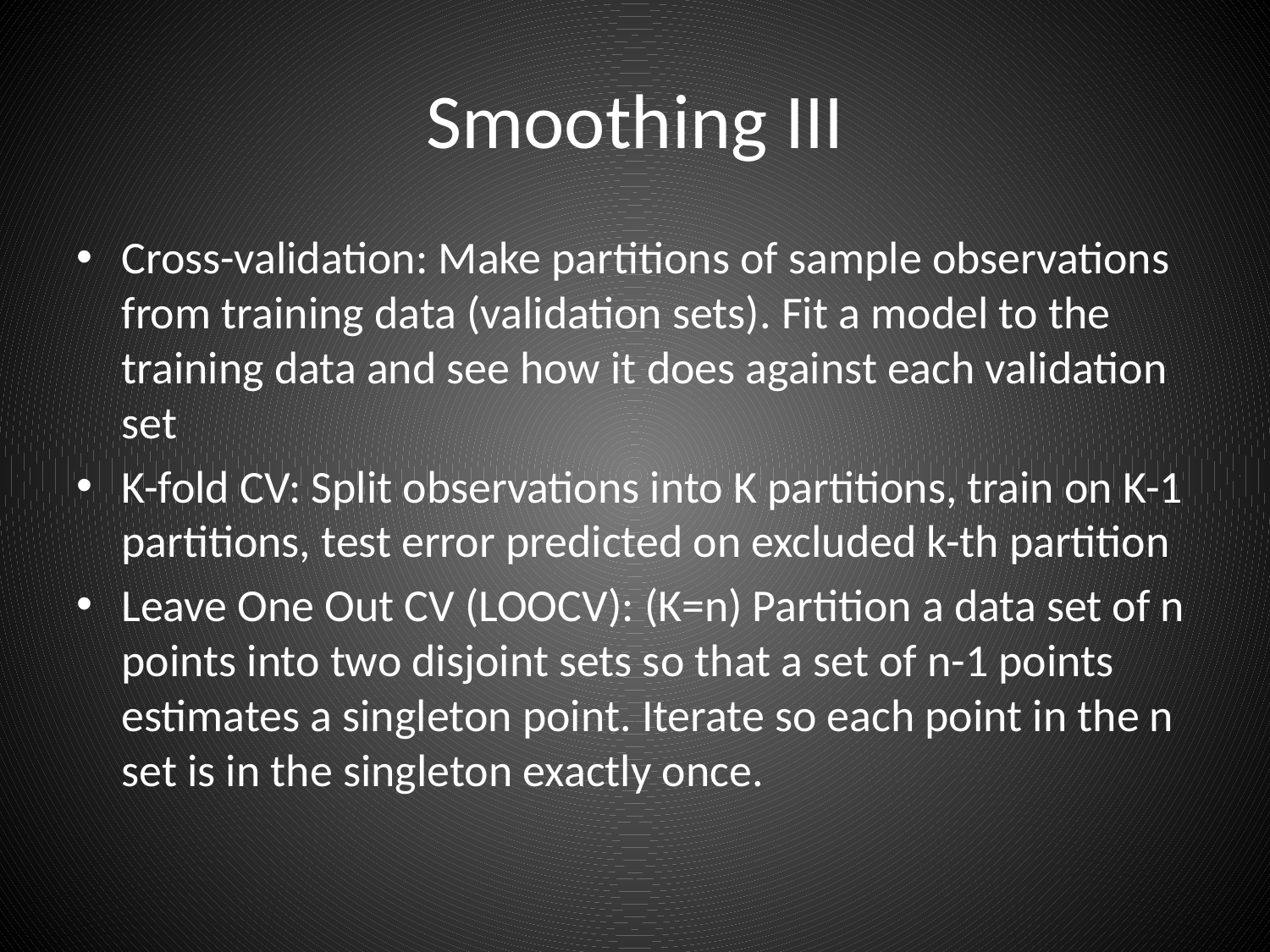

# Smoothing III
Cross-validation: Make partitions of sample observations from training data (validation sets). Fit a model to the training data and see how it does against each validation set
K-fold CV: Split observations into K partitions, train on K-1 partitions, test error predicted on excluded k-th partition
Leave One Out CV (LOOCV): (K=n) Partition a data set of n points into two disjoint sets so that a set of n-1 points estimates a singleton point. Iterate so each point in the n set is in the singleton exactly once.